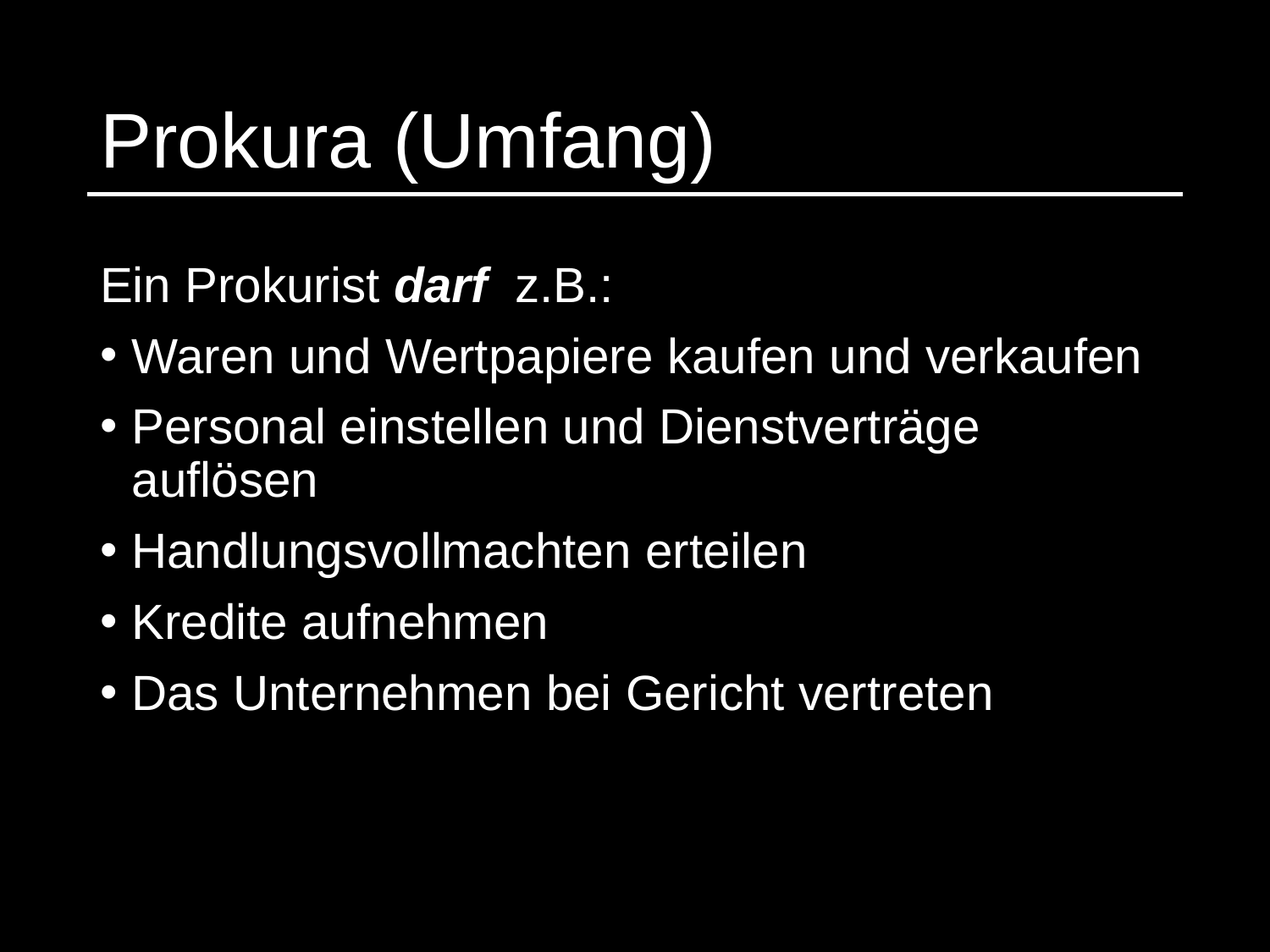

# Prokura (Umfang)
Ein Prokurist darf  z.B.:
Waren und Wertpapiere kaufen und verkaufen
Personal einstellen und Dienstverträge auflösen
Handlungsvollmachten erteilen
Kredite aufnehmen
Das Unternehmen bei Gericht vertreten